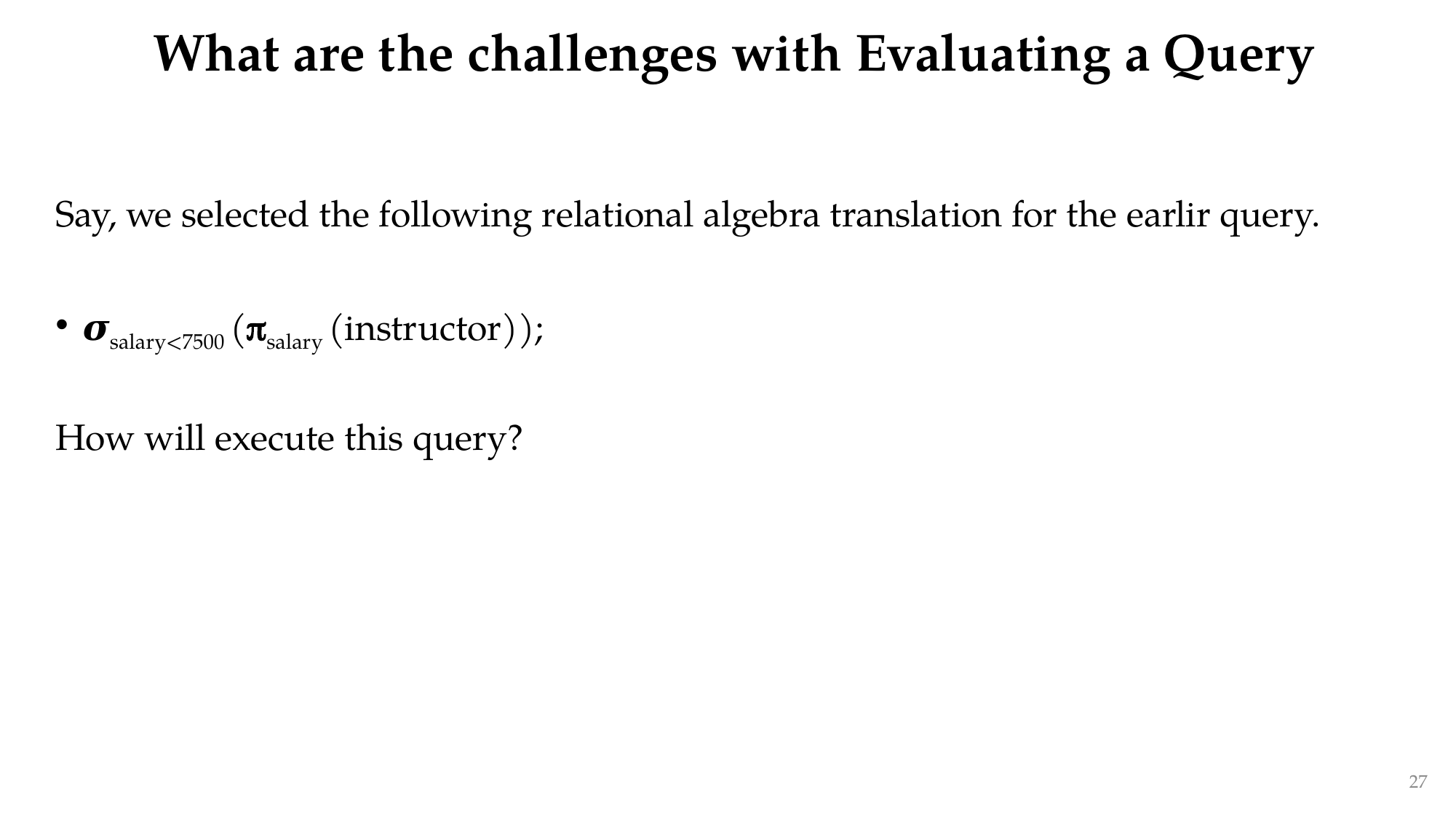

# What are the challenges with Evaluating a Query
Say, we selected the following relational algebra translation for the earlir query.

𝝈salary<7500 (πsalary (instructor));

How will execute this query?
27